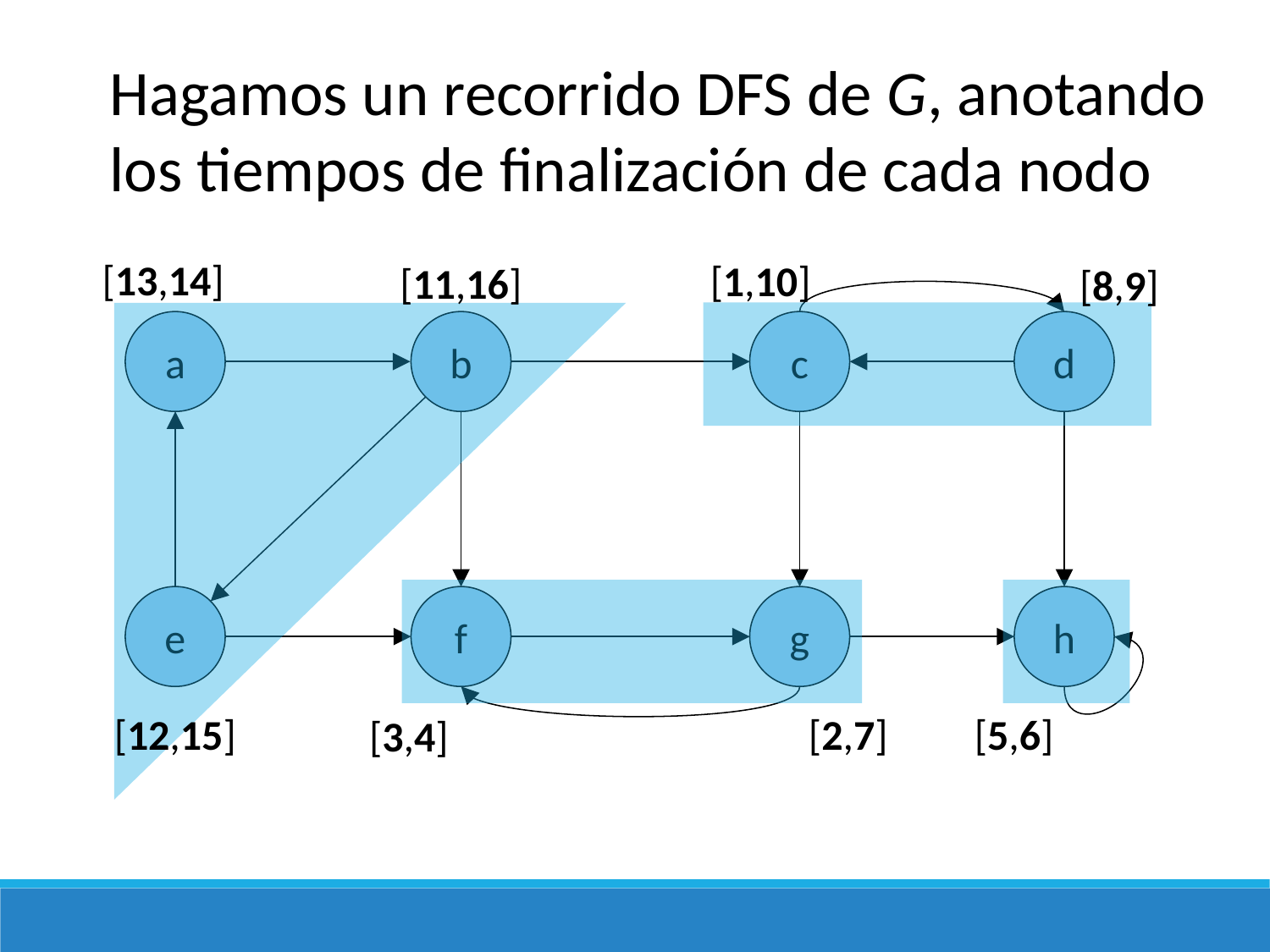

Hagamos un recorrido DFS de G, anotando
los tiempos de finalización de cada nodo
[13,14]
[1,10]
[11,16]
[8,9]

a
b
c
d

e
f
g
h
[2,7]
[5,6]
[12,15]
[3,4]